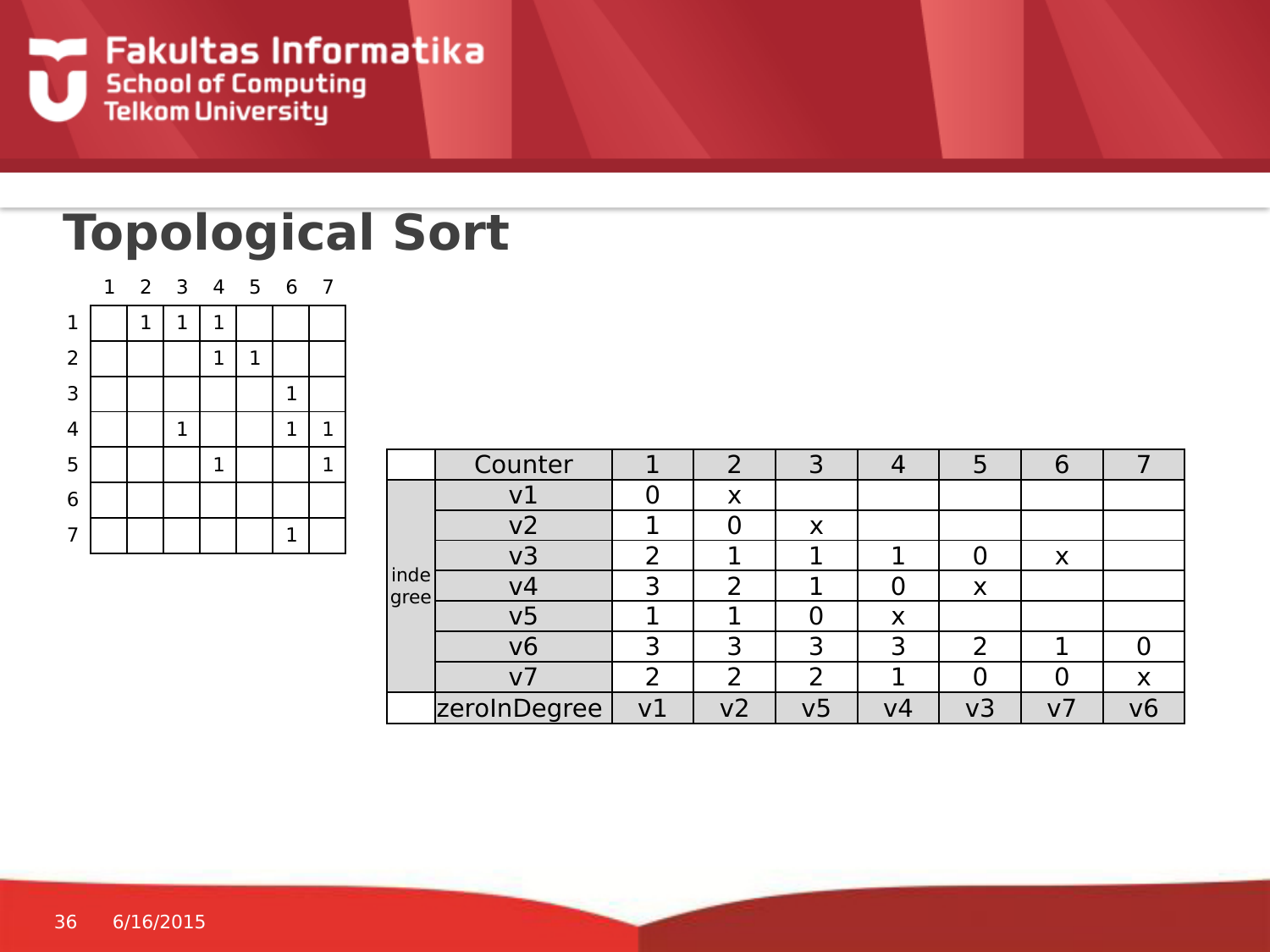

# Topological Sort
|  | 1 | 2 | 3 | 4 | 5 | 6 | 7 |
| --- | --- | --- | --- | --- | --- | --- | --- |
| 1 |  | 1 | 1 | 1 |  |  |  |
| 2 |  |  |  | 1 | 1 |  |  |
| 3 |  |  |  |  |  | 1 |  |
| 4 |  |  | 1 |  |  | 1 | 1 |
| 5 |  |  |  | 1 |  |  | 1 |
| 6 |  |  |  |  |  |  |  |
| 7 |  |  |  |  |  | 1 |  |
|  | Counter | 1 | 2 | 3 | 4 | 5 | 6 | 7 |
| --- | --- | --- | --- | --- | --- | --- | --- | --- |
| indegree | v1 | 0 | x |  |  |  |  |  |
|  | v2 | 1 | 0 | x |  |  |  |  |
|  | v3 | 2 | 1 | 1 | 1 | 0 | x |  |
|  | v4 | 3 | 2 | 1 | 0 | x |  |  |
|  | v5 | 1 | 1 | 0 | x |  |  |  |
|  | v6 | 3 | 3 | 3 | 3 | 2 | 1 | 0 |
|  | v7 | 2 | 2 | 2 | 1 | 0 | 0 | x |
|  | zeroInDegree | v1 | v2 | v5 | v4 | v3 | v7 | v6 |

36
6/16/2015